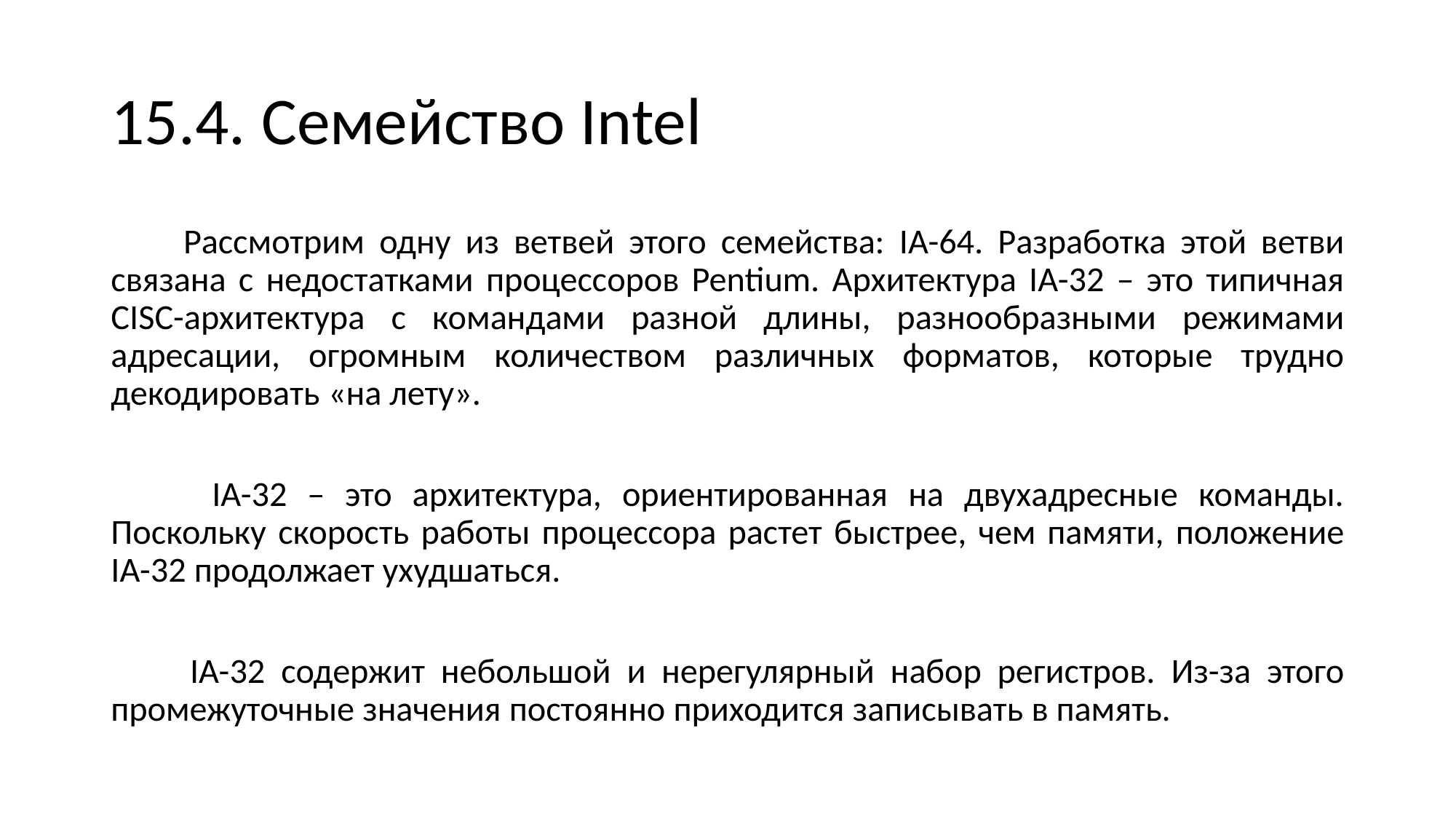

# 15.4. Семейство Intel
     Рассмотрим одну из ветвей этого семейства: IA-64. Разработка этой ветви связана с недостатками процессоров Pentium. Архитектура IA-32 – это типичная CISC-архитектура с командами разной длины, разнообразными режимами адресации, огромным количеством различных форматов, которые трудно декодировать «на лету».

     IA-32 – это архитектура, ориентированная на двухадресные команды. Поскольку скорость работы процессора растет быстрее, чем памяти, положение IA-32 продолжает ухудшаться.

     IA-32 содержит небольшой и нерегулярный набор регистров. Из-за этого промежуточные значения постоянно приходится записывать в память.